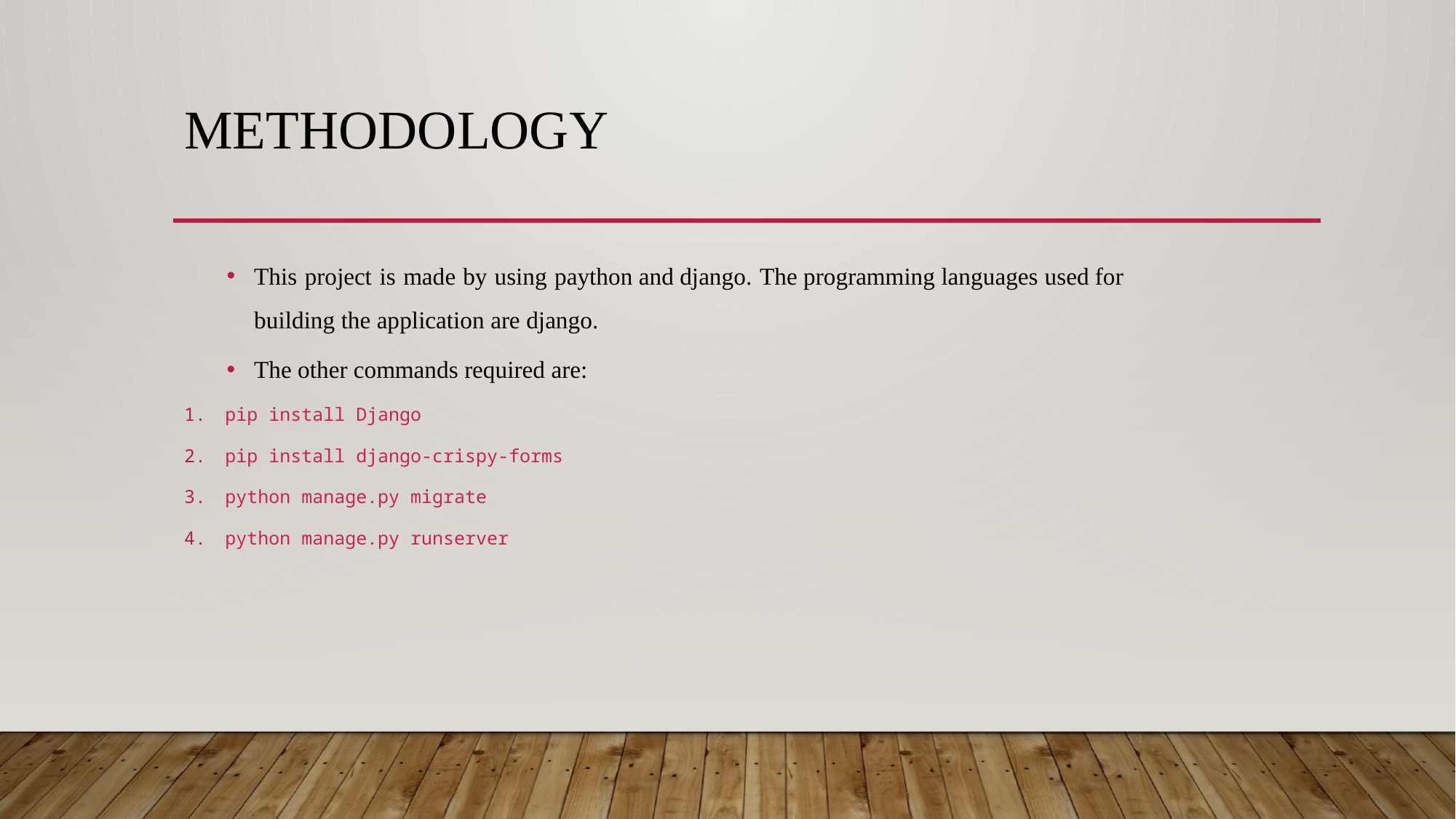

# Methodology
This project is made by using paython and django. The programming languages used for building the application are django.
The other commands required are:
pip install Django
pip install django-crispy-forms
python manage.py migrate
python manage.py runserver